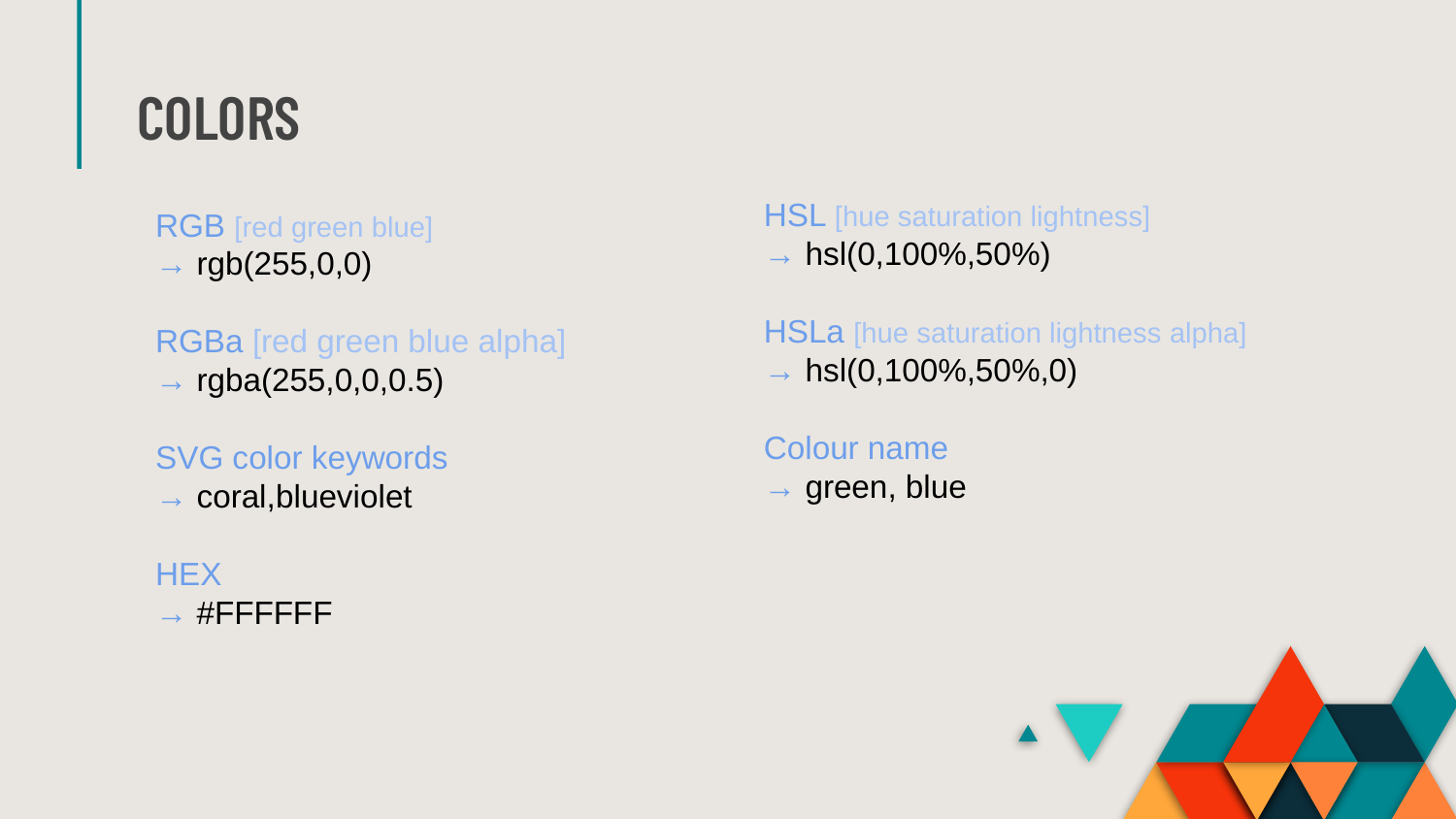

# COLORS
HSL [hue saturation lightness]
→ hsl(0,100%,50%)

HSLa [hue saturation lightness alpha]
→ hsl(0,100%,50%,0)

Colour name
→ green, blue

RGB [red green blue]
→ rgb(255,0,0)

RGBa [red green blue alpha]
→ rgba(255,0,0,0.5)

SVG color keywords
→ coral,blueviolet

HEX
→ #FFFFFF